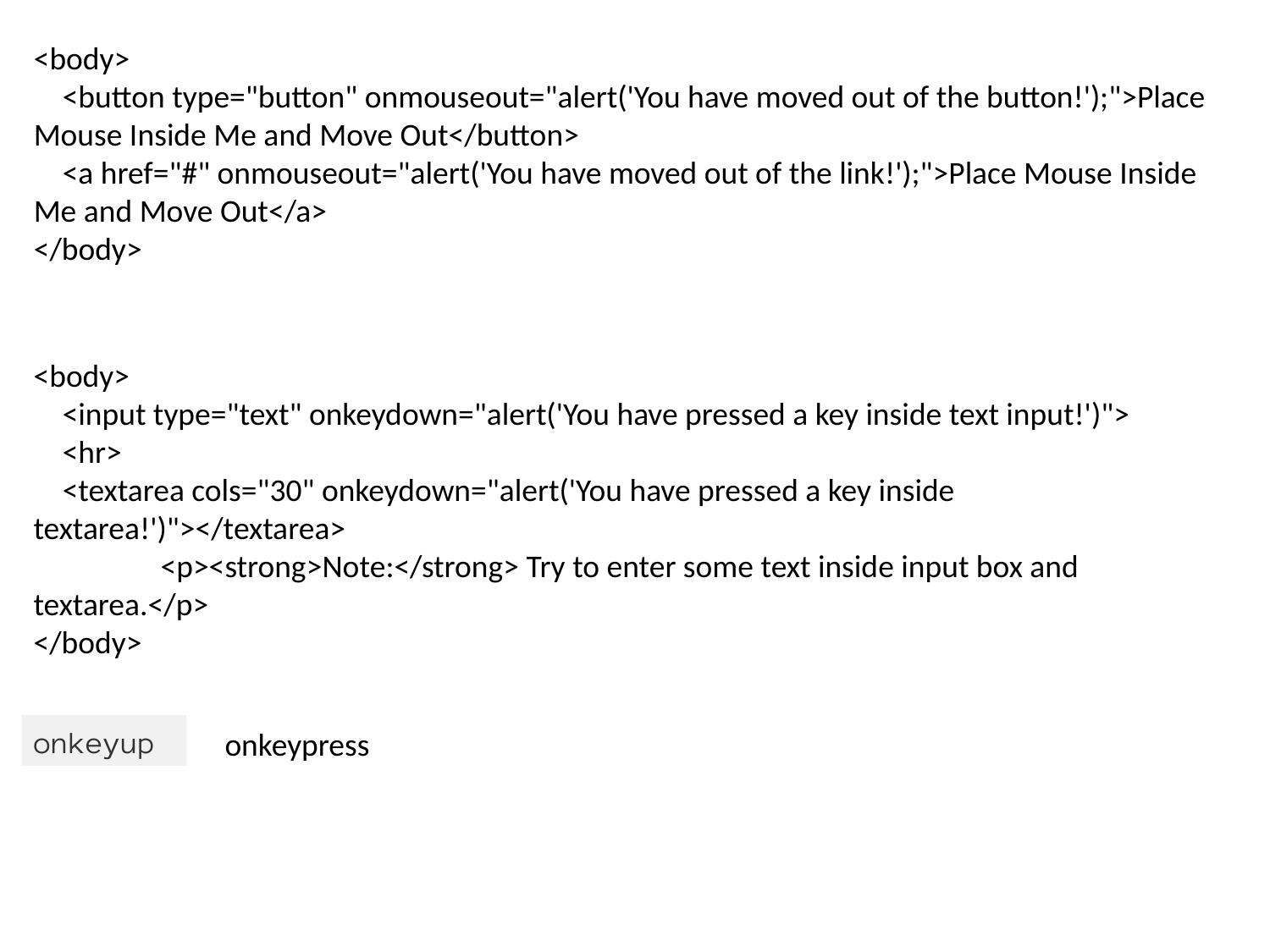

<body>
    <button type="button" onmouseout="alert('You have moved out of the button!');">Place Mouse Inside Me and Move Out</button>
    <a href="#" onmouseout="alert('You have moved out of the link!');">Place Mouse Inside Me and Move Out</a>
</body>
<body>
    <input type="text" onkeydown="alert('You have pressed a key inside text input!')">
    <hr>
    <textarea cols="30" onkeydown="alert('You have pressed a key inside textarea!')"></textarea>
	<p><strong>Note:</strong> Try to enter some text inside input box and textarea.</p>
</body>
onkeyup
onkeypress